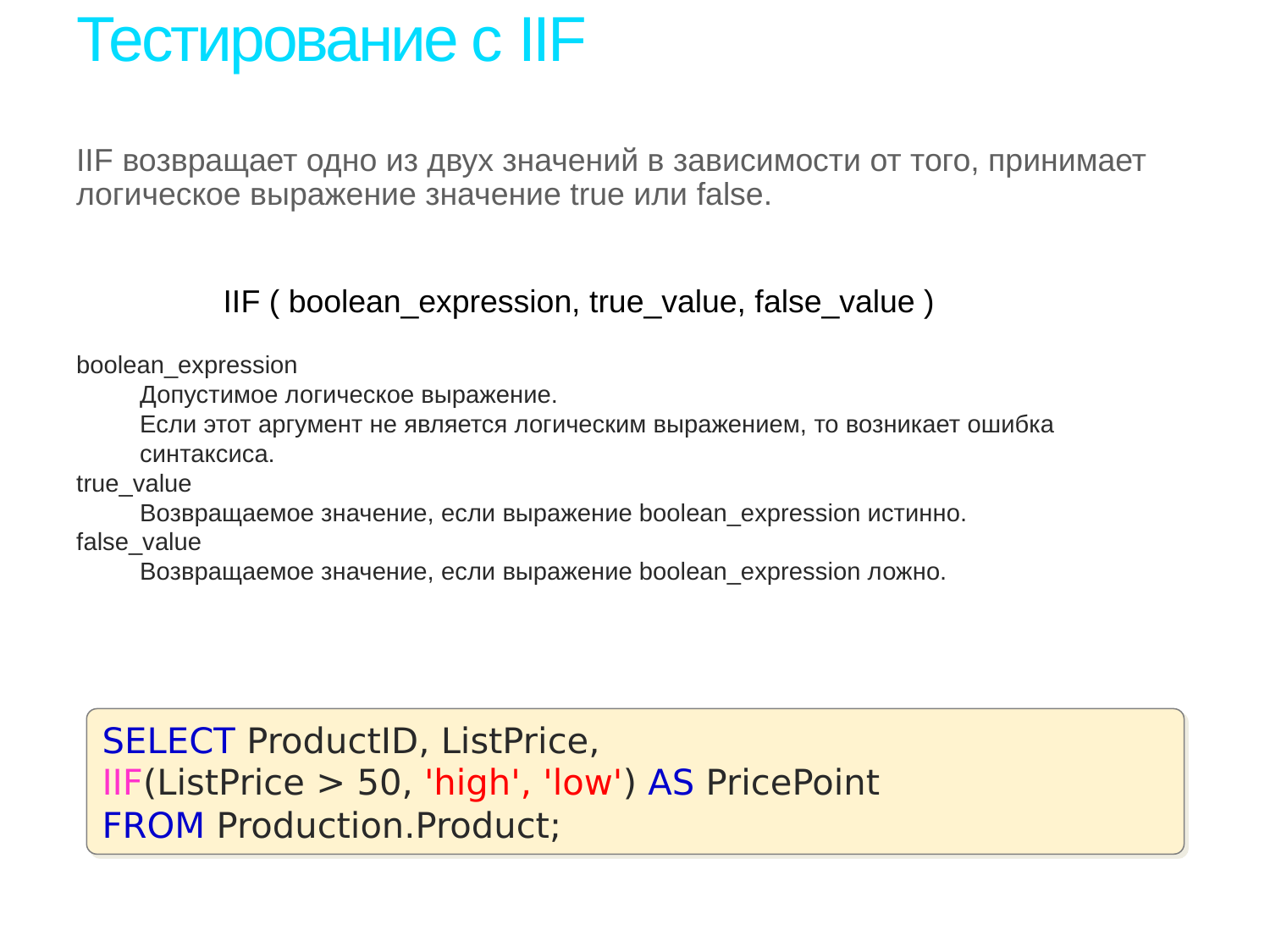

# Тестирование с IIF
IIF возвращает одно из двух значений в зависимости от того, принимает логическое выражение значение true или false.

IIF ( boolean_expression, true_value, false_value )

boolean_expression
Допустимое логическое выражение.
Если этот аргумент не является логическим выражением, то возникает ошибка синтаксиса.
true_value
Возвращаемое значение, если выражение boolean_expression истинно.
false_value
Возвращаемое значение, если выражение boolean_expression ложно.

SELECT ProductID, ListPrice,
IIF(ListPrice > 50, 'high', 'low') AS PricePoint
FROM Production.Product;